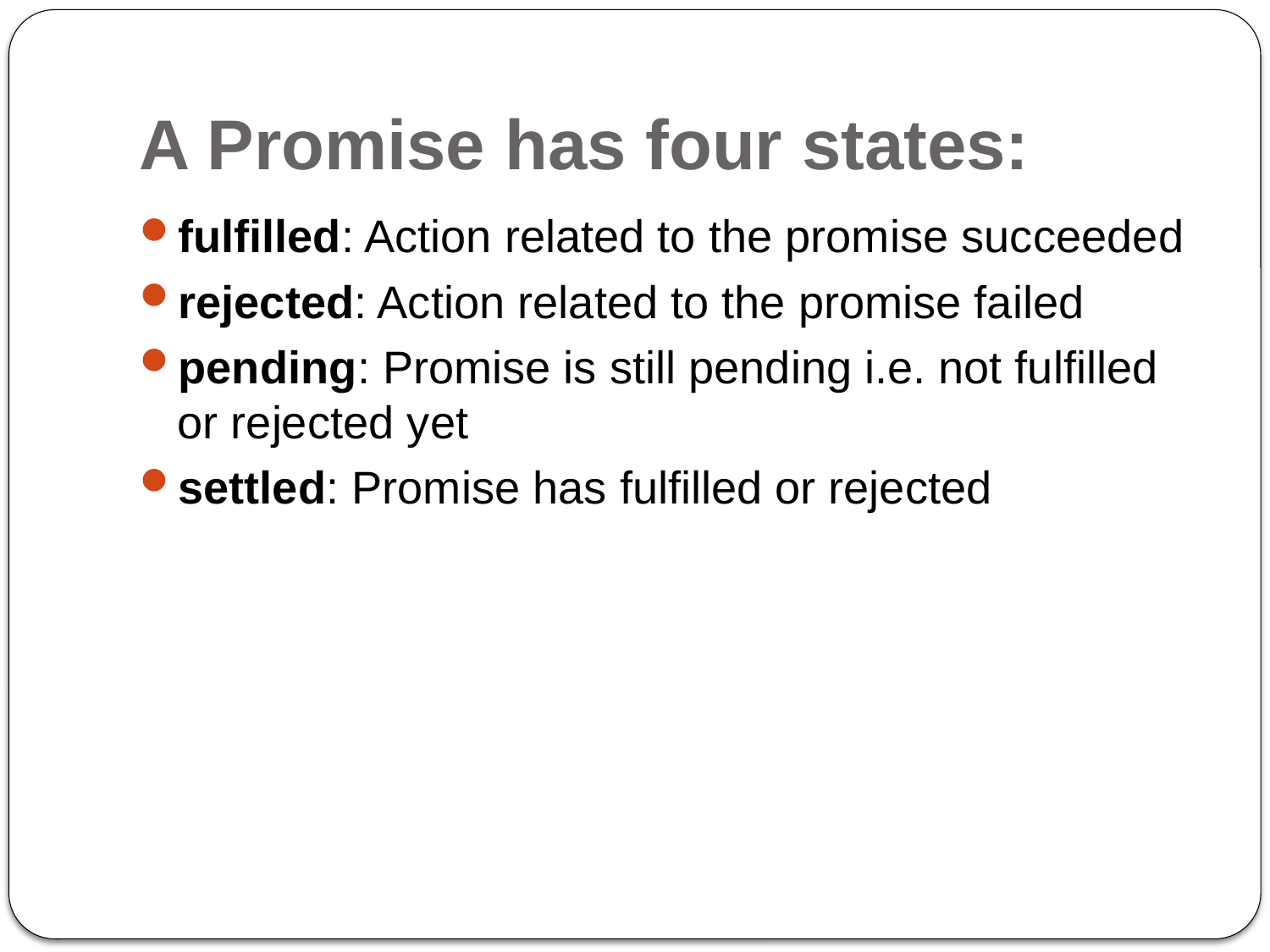

# A Promise has four states:
fulfilled: Action related to the promise succeeded
rejected: Action related to the promise failed
pending: Promise is still pending i.e. not fulfilled or rejected yet
settled: Promise has fulfilled or rejected